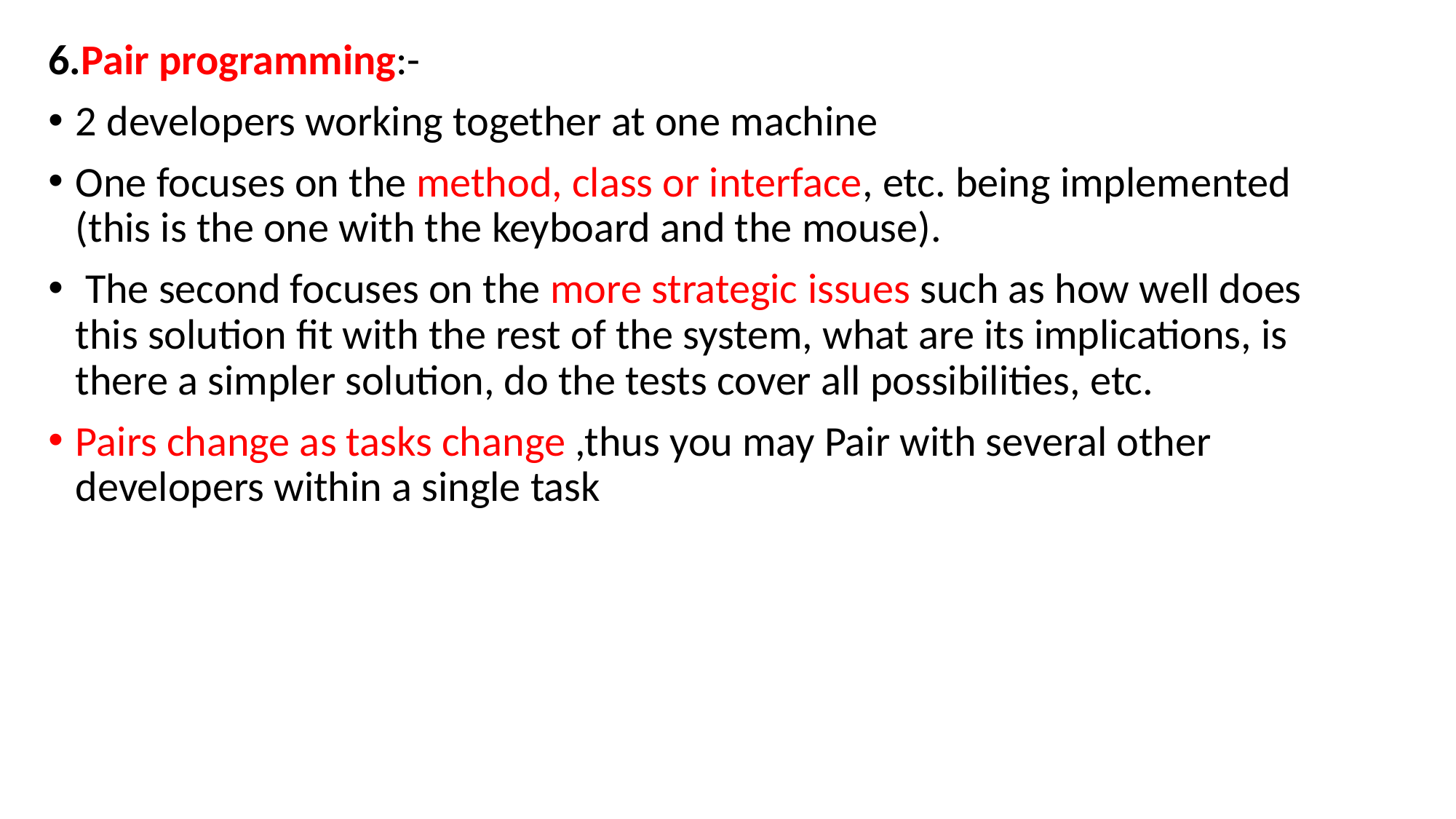

6.Pair programming:-
2 developers working together at one machine
One focuses on the method, class or interface, etc. being implemented (this is the one with the keyboard and the mouse).
 The second focuses on the more strategic issues such as how well does this solution ﬁt with the rest of the system, what are its implications, is there a simpler solution, do the tests cover all possibilities, etc.
Pairs change as tasks change ,thus you may Pair with several other developers within a single task